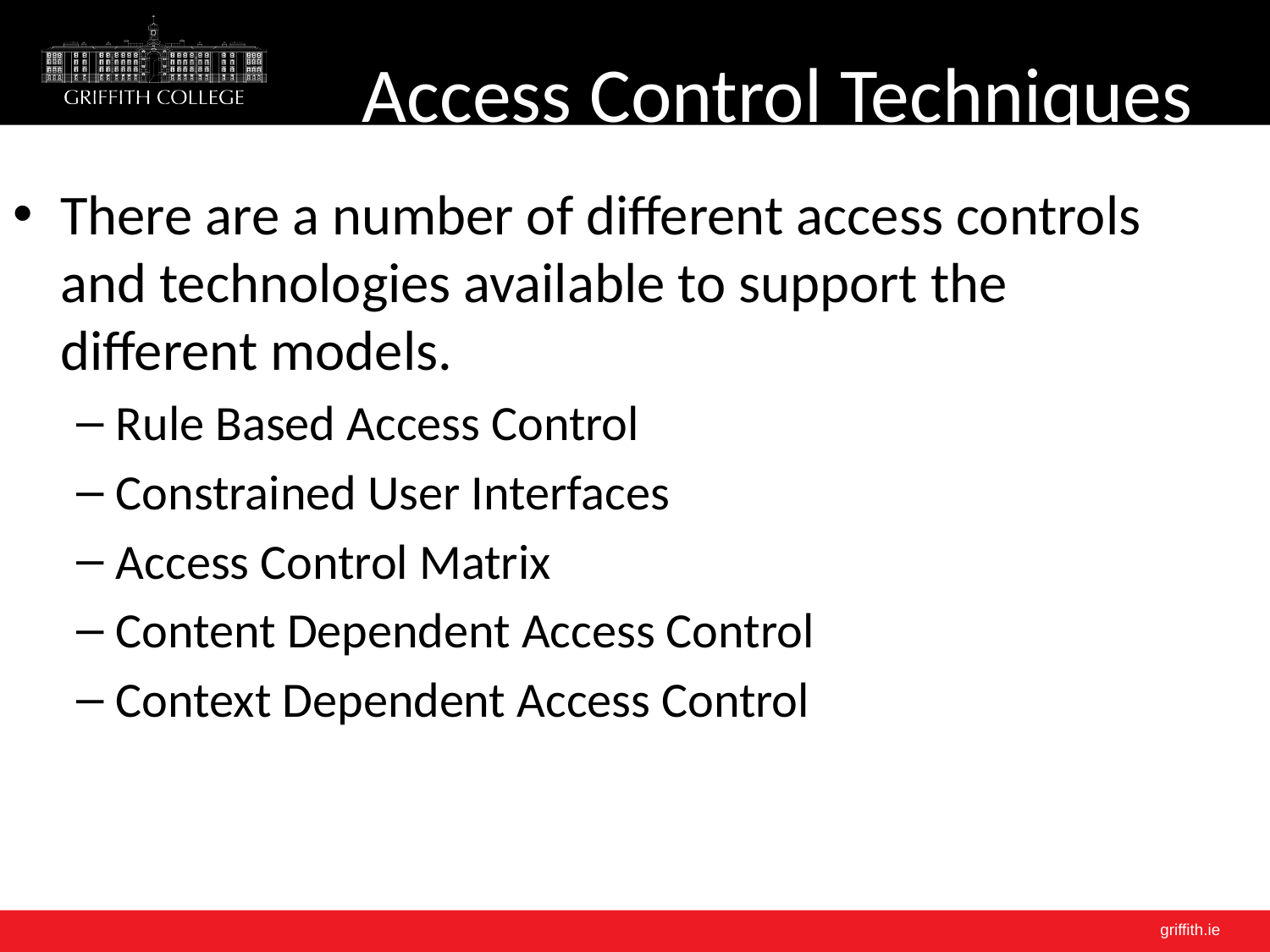

# Access Control Techniques
There are a number of different access controls and technologies available to support the different models.
Rule Based Access Control
Constrained User Interfaces
Access Control Matrix
Content Dependent Access Control
Context Dependent Access Control